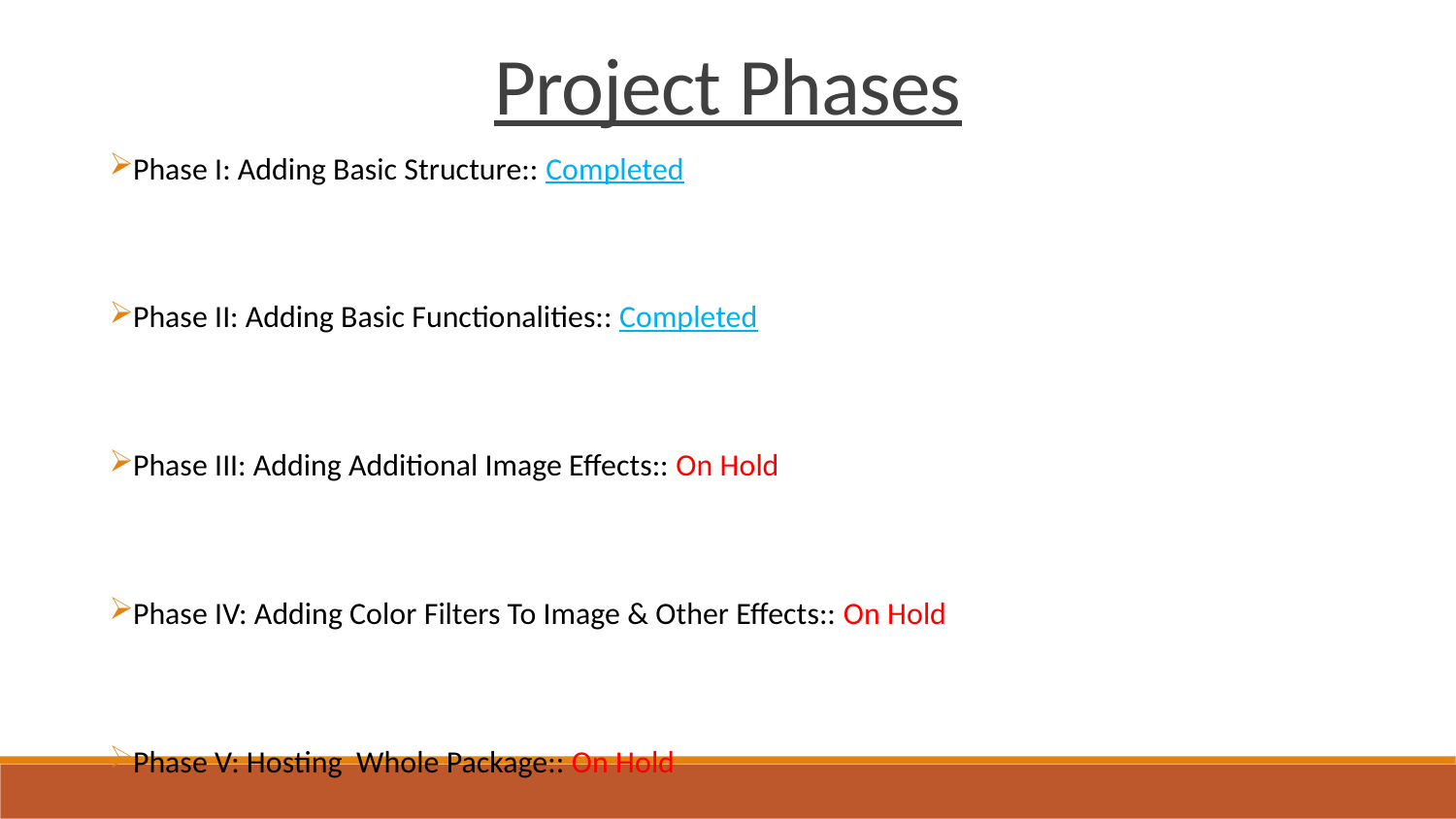

Project Phases
Phase I: Adding Basic Structure:: Completed

Phase II: Adding Basic Functionalities:: Completed

Phase III: Adding Additional Image Effects:: On Hold

Phase IV: Adding Color Filters To Image & Other Effects:: On Hold

Phase V: Hosting  Whole Package:: On Hold